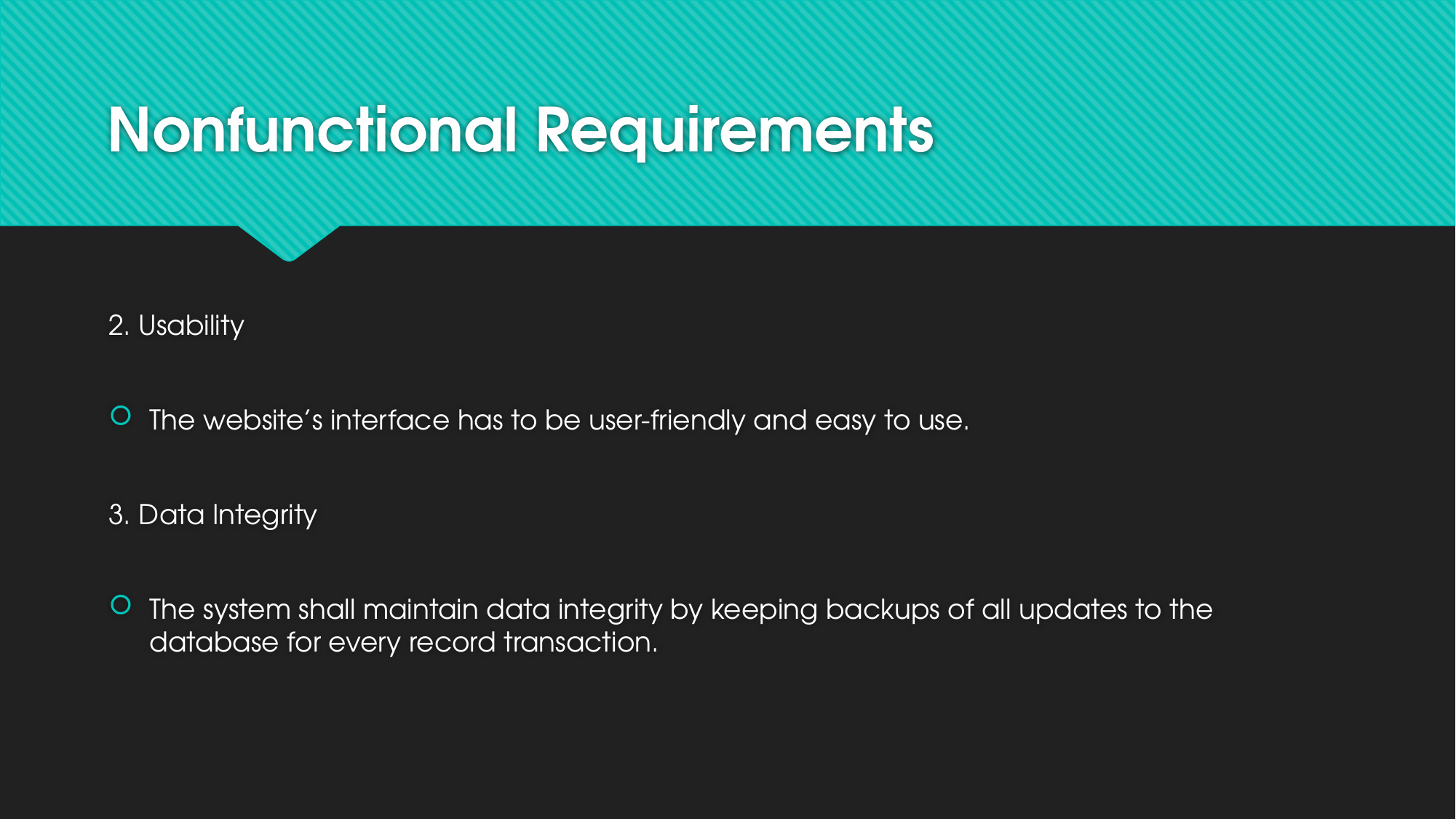

# Nonfunctional Requirements
2. Usability

The website’s interface has to be user-friendly and easy to use.

3. Data Integrity

The system shall maintain data integrity by keeping backups of all updates to the database for every record transaction.